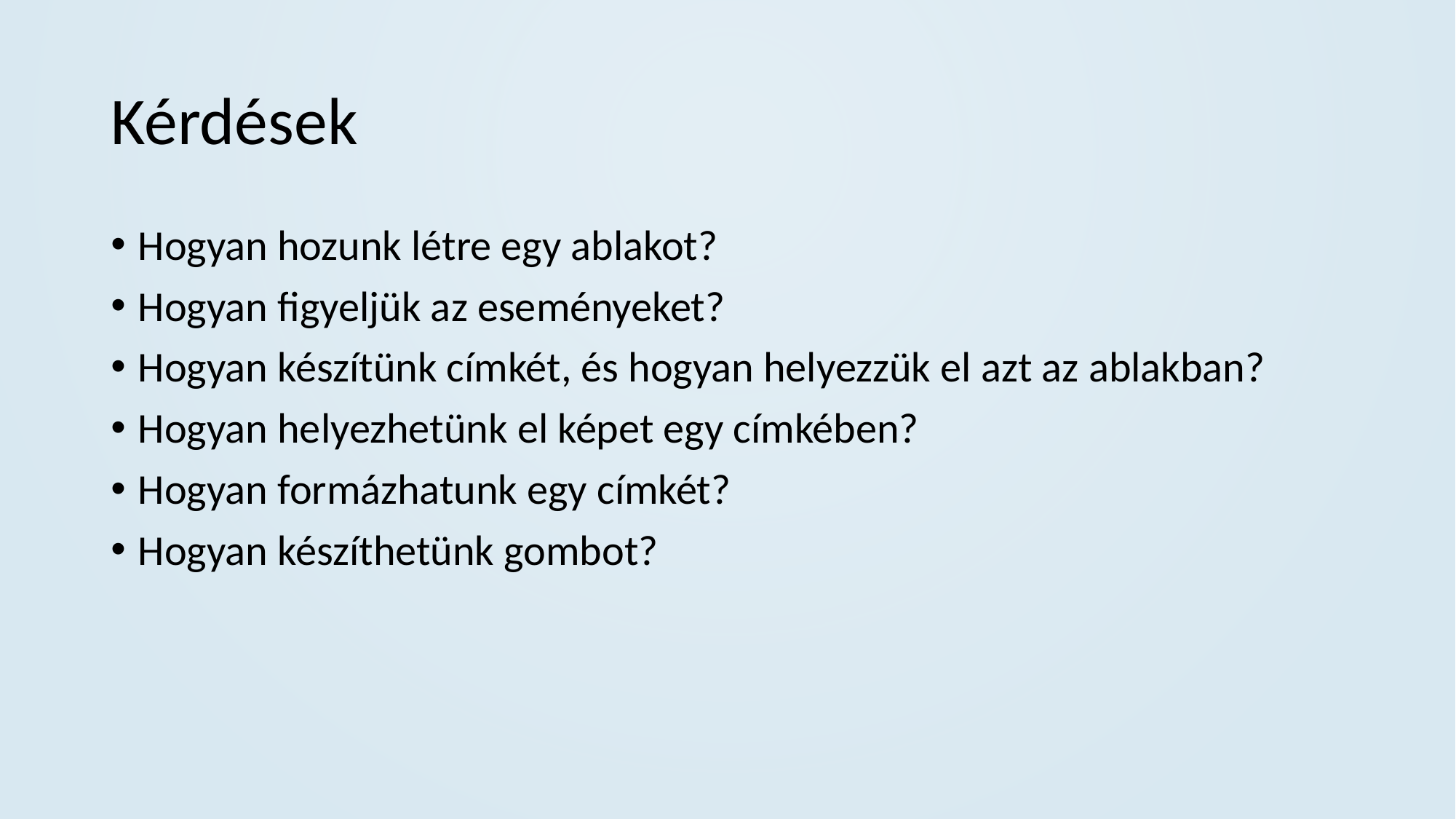

# Kérdések
Hogyan hozunk létre egy ablakot?
Hogyan figyeljük az eseményeket?
Hogyan készítünk címkét, és hogyan helyezzük el azt az ablakban?
Hogyan helyezhetünk el képet egy címkében?
Hogyan formázhatunk egy címkét?
Hogyan készíthetünk gombot?